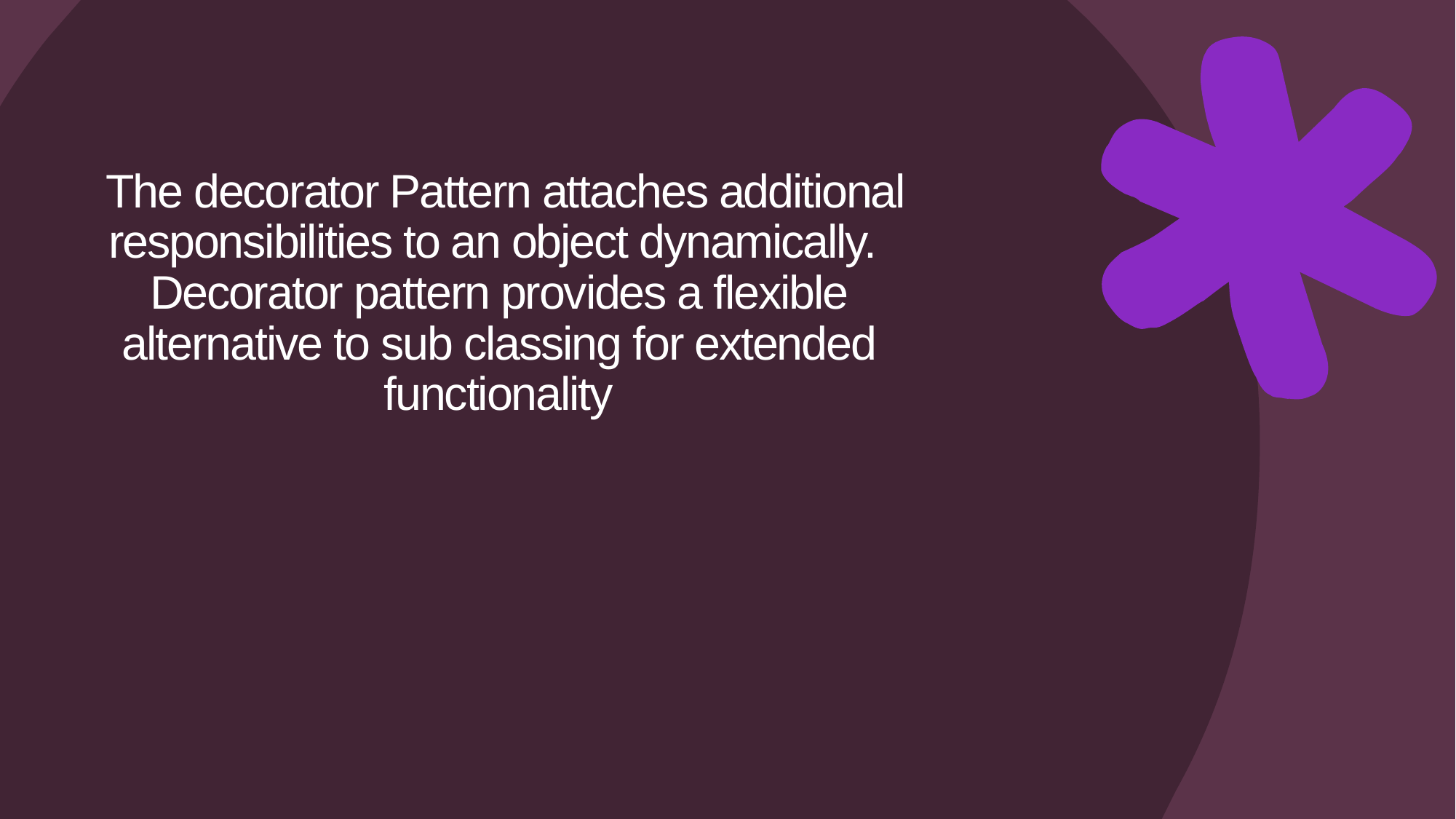

# The decorator Pattern attaches additional responsibilities to an object dynamically. Decorator pattern provides a flexible alternative to sub classing for extended functionality